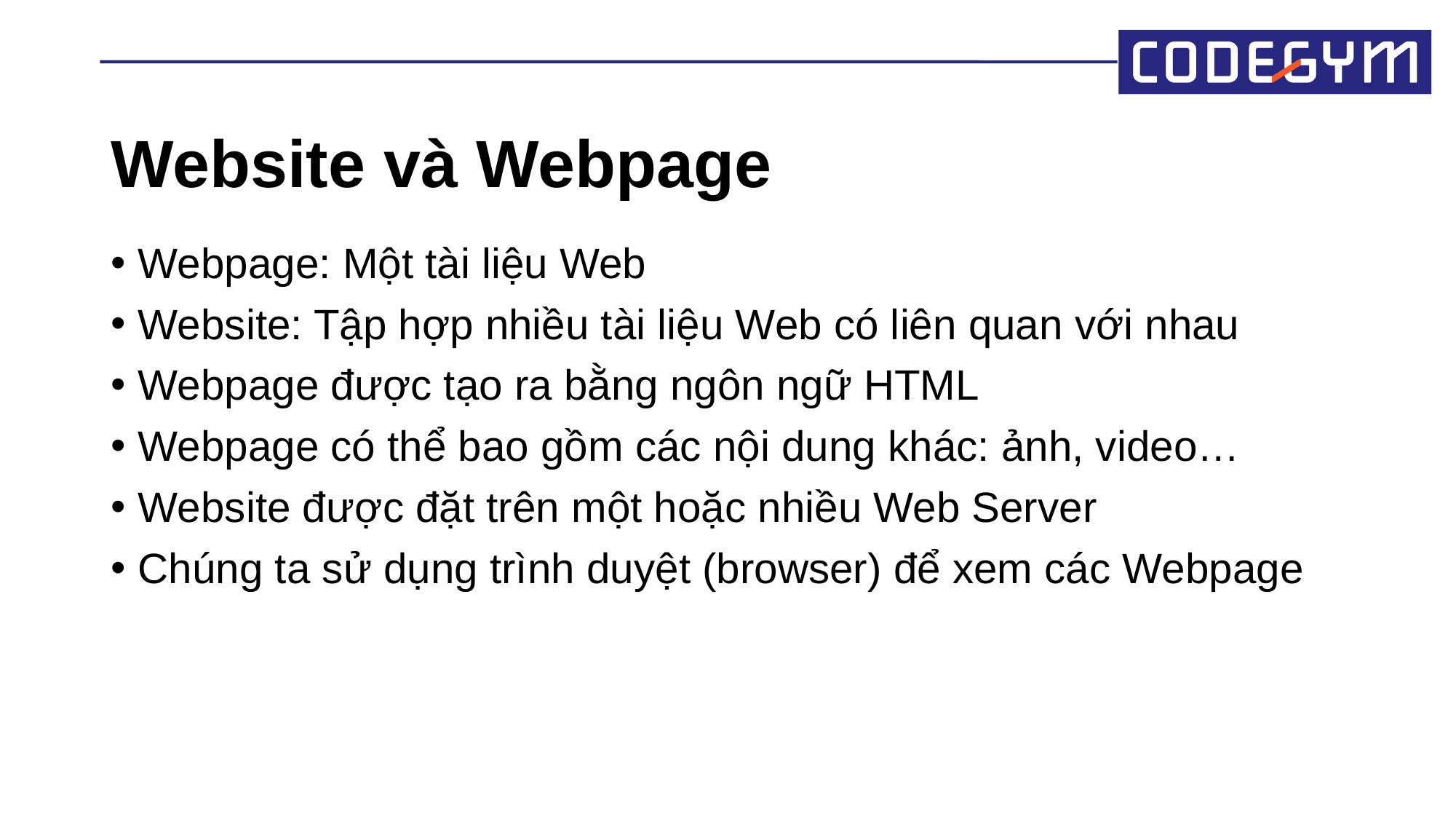

# Website và Webpage
Webpage: Một tài liệu Web
Website: Tập hợp nhiều tài liệu Web có liên quan với nhau
Webpage được tạo ra bằng ngôn ngữ HTML
Webpage có thể bao gồm các nội dung khác: ảnh, video…
Website được đặt trên một hoặc nhiều Web Server
Chúng ta sử dụng trình duyệt (browser) để xem các Webpage